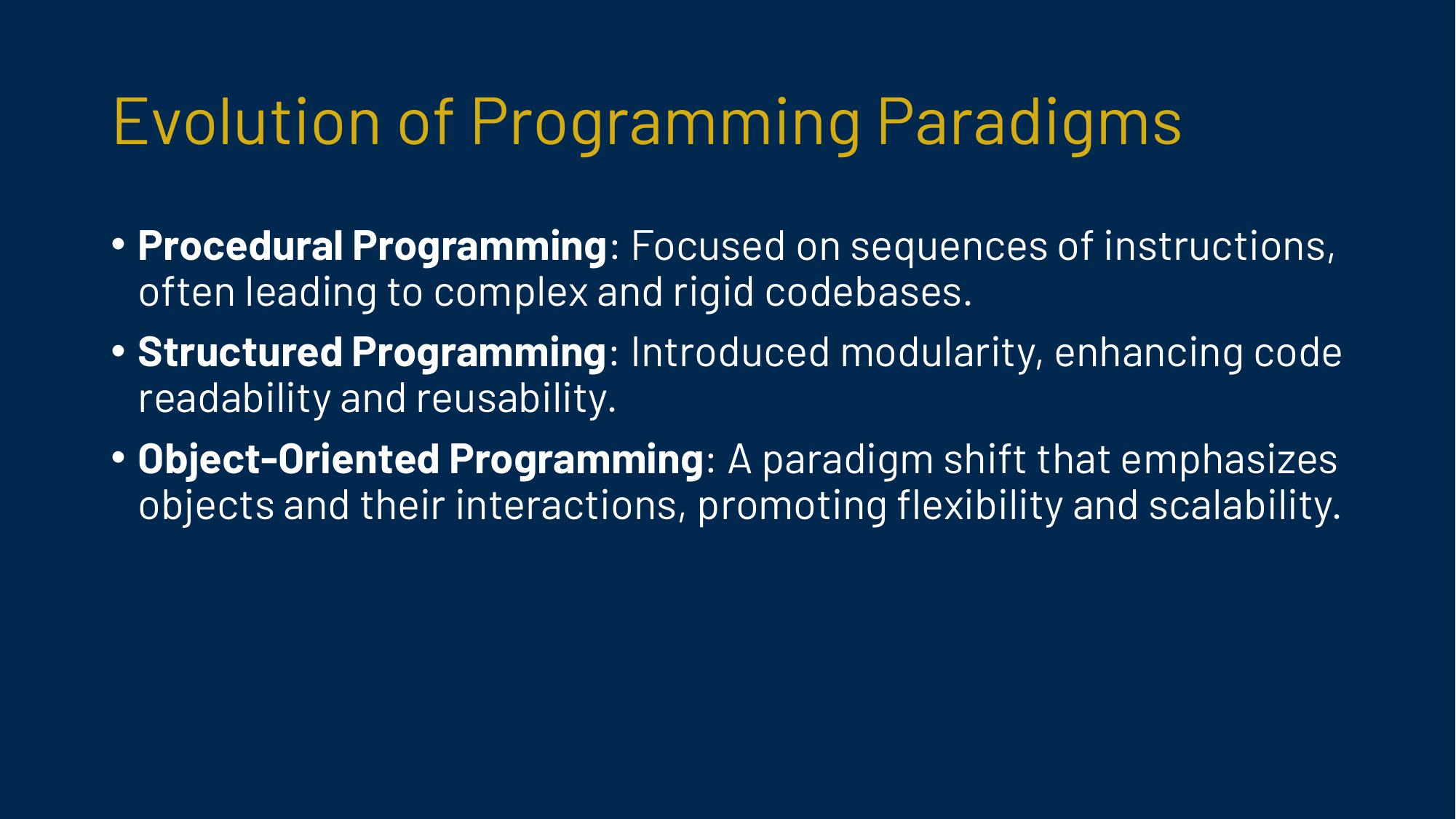

# Evolution of Programming Paradigms
Procedural Programming: Focused on sequences of instructions, often leading to complex and rigid codebases.
Structured Programming: Introduced modularity, enhancing code readability and reusability.
Object-Oriented Programming: A paradigm shift that emphasizes objects and their interactions, promoting flexibility and scalability.